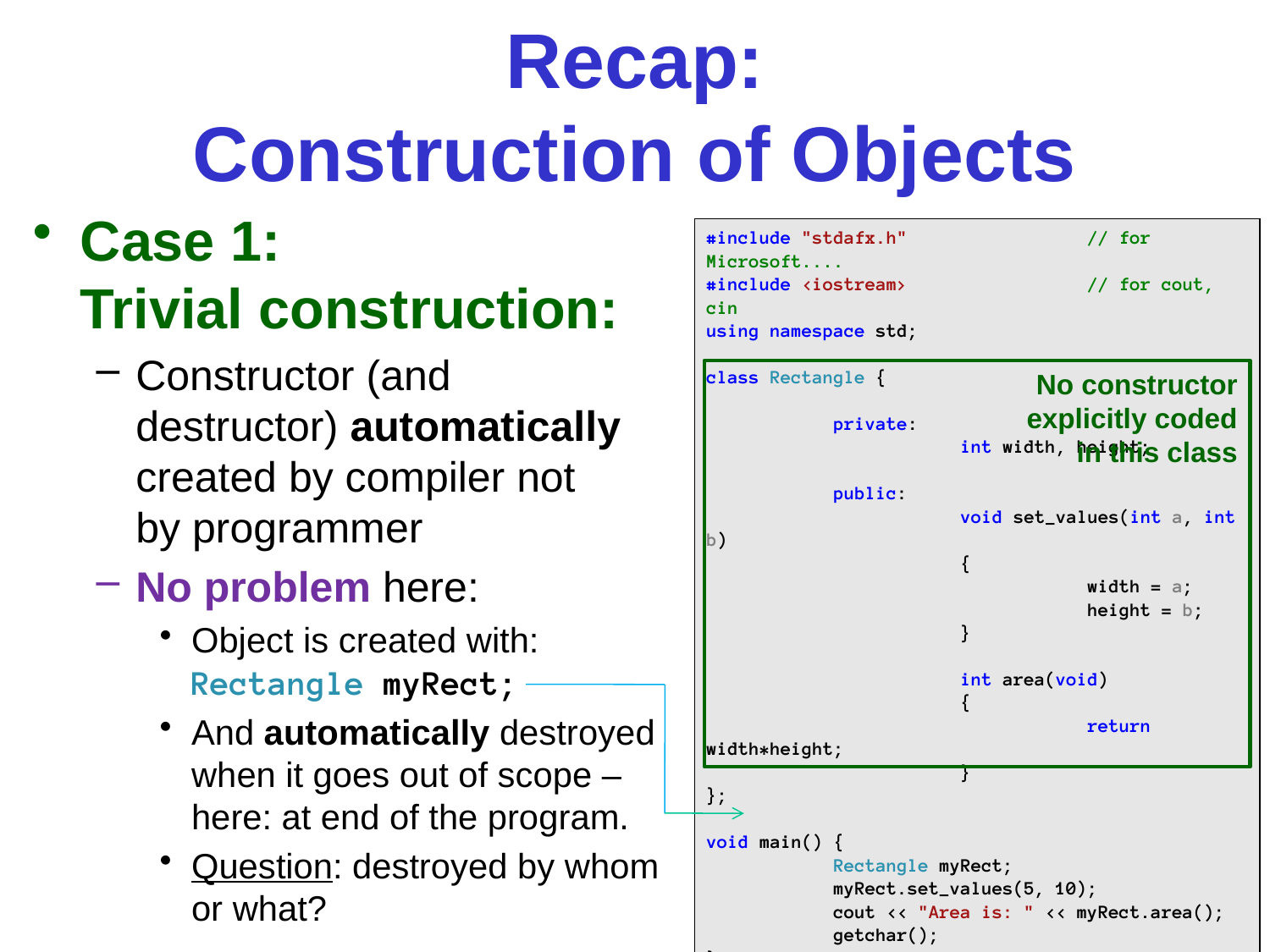

# Recap: Construction of Objects
Case 1:
Trivial construction:
Constructor (and
destructor) automatically
created by compiler not
by programmer
No problem here:
Object is created with:
Rectangle myRect;
And automatically destroyed
when it goes out of scope –
here: at end of the program.
Question: destroyed by whom or what?

#include "stdafx.h"		// for Microsoft....
#include <iostream>		// for cout, cin
using namespace std;

class Rectangle {

	private:
		int width, height;

	public:
		void set_values(int a, int b)
		{
			width = a;
			height = b;
		}

		int area(void)
		{
			return width*height;
		}
};

void main() {
	Rectangle myRect;
	myRect.set_values(5, 10);
	cout << "Area is: " << myRect.area();
	getchar();
}

No constructor explicitly coded in this class